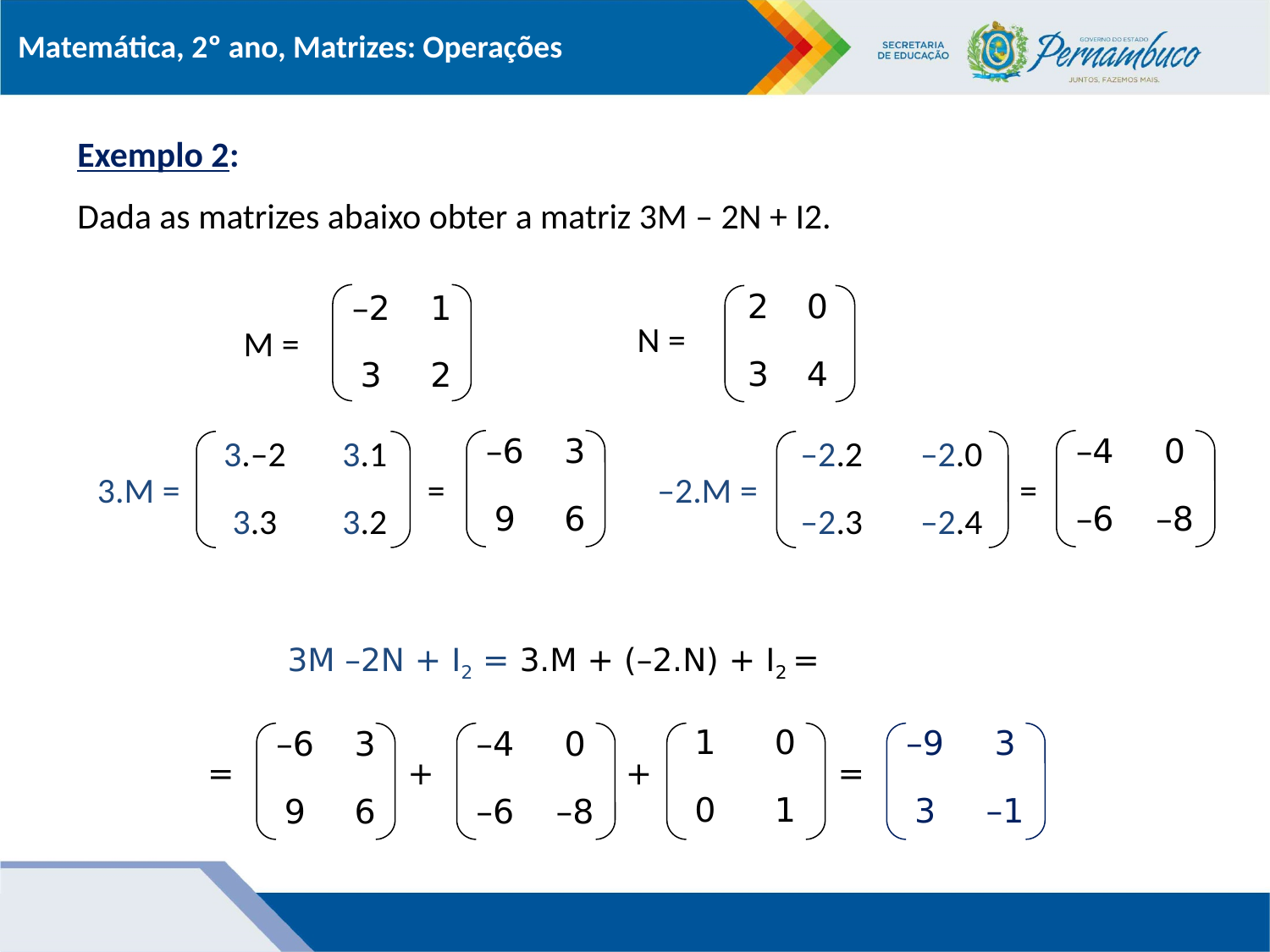

Exemplo 2:

Dada as matrizes abaixo obter a matriz 3M – 2N + I2.

| 2 | 0 |
| --- | --- |
| 3 | 4 |
| –2 | 1 |
| --- | --- |
| 3 | 2 |

N =
M =

| –6 | 3 |
| --- | --- |
| 9 | 6 |
| –4 | 0 |
| --- | --- |
| –6 | –8 |
3.–2

3.1

–2.2

–2.0

3.M =
=
–2.M =
=
3.3

3.2

–2.3

–2.4

3M –2N + I2 = 3.M + (–2.N) + I2 =
–9

3

| 1 | 0 |
| --- | --- |
| 0 | 1 |
| –6 | 3 |
| --- | --- |
| 9 | 6 |
| –4 | 0 |
| --- | --- |
| –6 | –8 |

+
=
=
+
3

–1